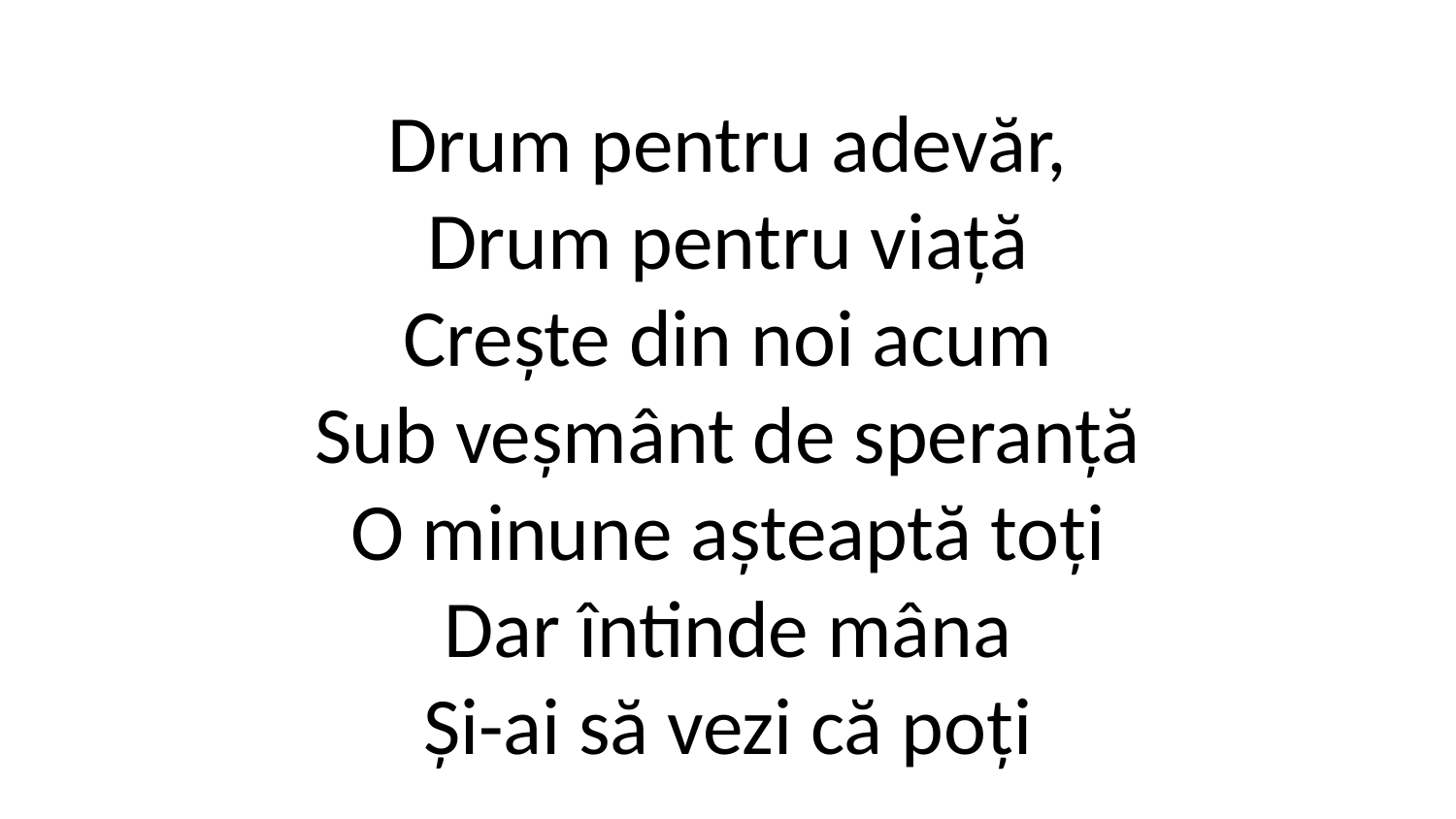

Drum pentru adevăr,
Drum pentru viață
Crește din noi acum
Sub veșmânt de speranță
O minune așteaptă toți
Dar întinde mâna
Și-ai să vezi că poți